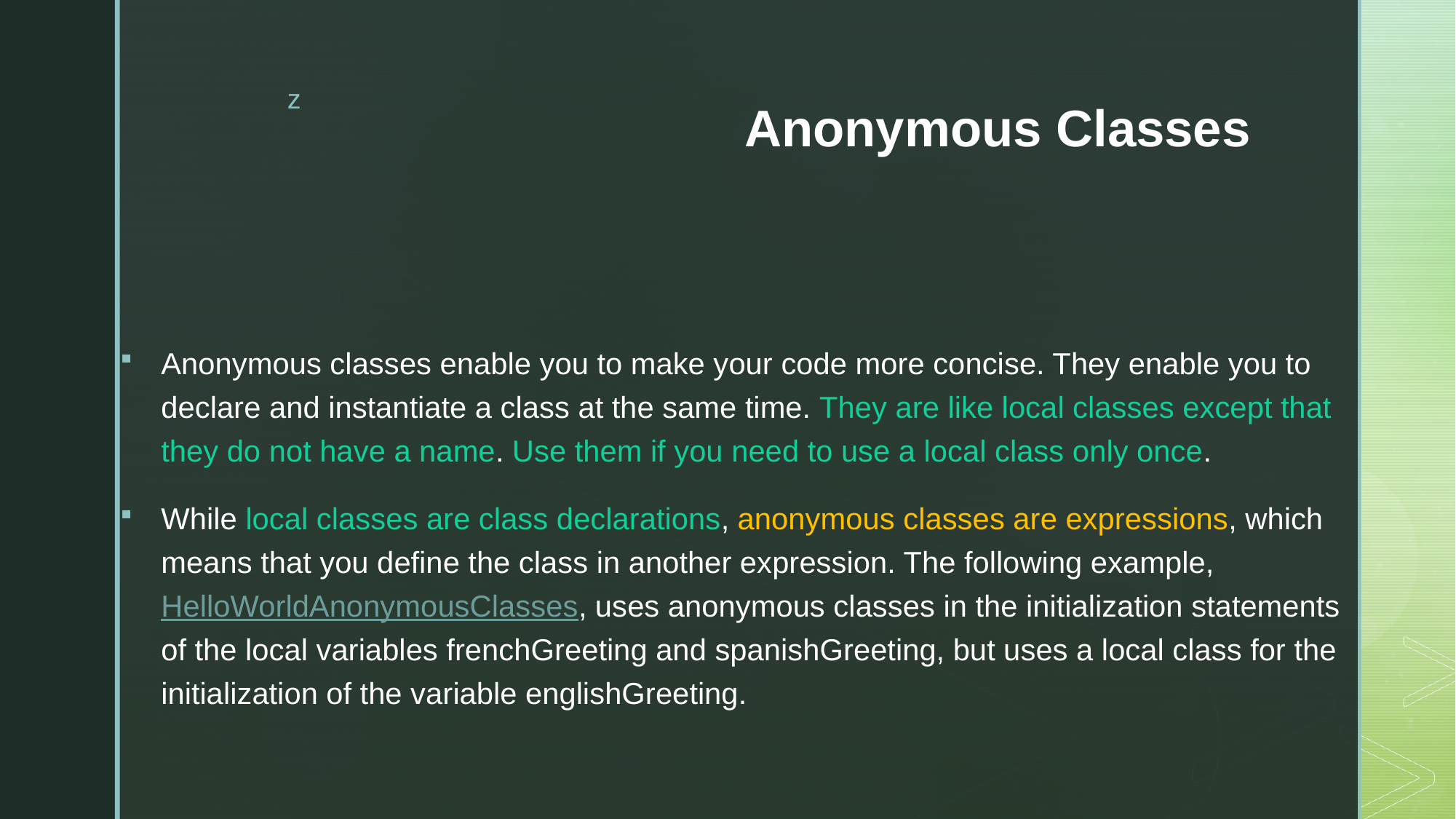

# Anonymous Classes
Anonymous classes enable you to make your code more concise. They enable you to declare and instantiate a class at the same time. They are like local classes except that they do not have a name. Use them if you need to use a local class only once.
While local classes are class declarations, anonymous classes are expressions, which means that you define the class in another expression. The following example, HelloWorldAnonymousClasses, uses anonymous classes in the initialization statements of the local variables frenchGreeting and spanishGreeting, but uses a local class for the initialization of the variable englishGreeting.